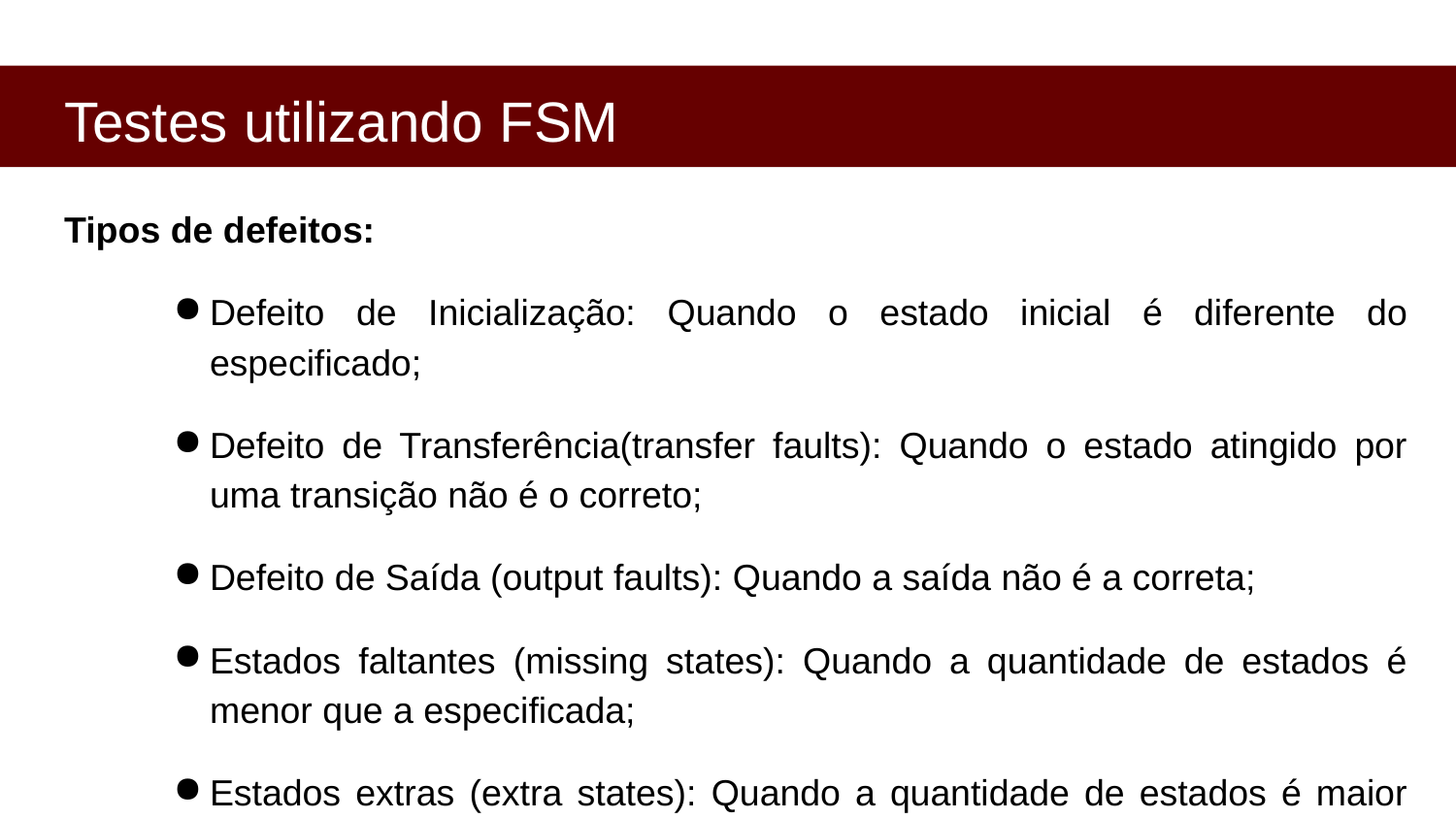

# Testes utilizando FSM
Tipos de defeitos:
Defeito de Inicialização: Quando o estado inicial é diferente do especificado;
Defeito de Transferência(transfer faults): Quando o estado atingido por uma transição não é o correto;
Defeito de Saída (output faults): Quando a saída não é a correta;
Estados faltantes (missing states): Quando a quantidade de estados é menor que a especificada;
Estados extras (extra states): Quando a quantidade de estados é maior que a especificada.